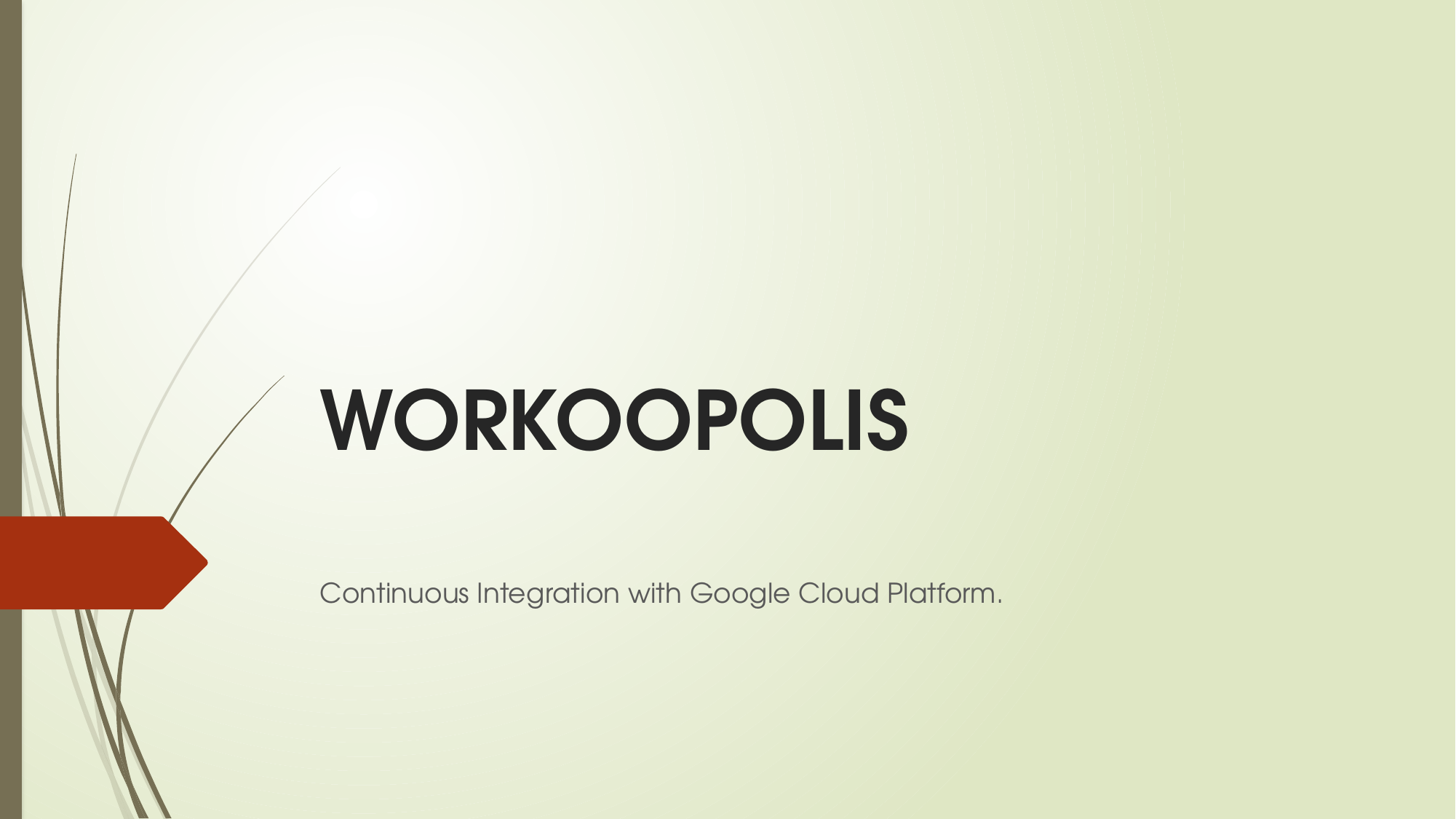

# WORKOOPOLIS
Continuous Integration with Google Cloud Platform.